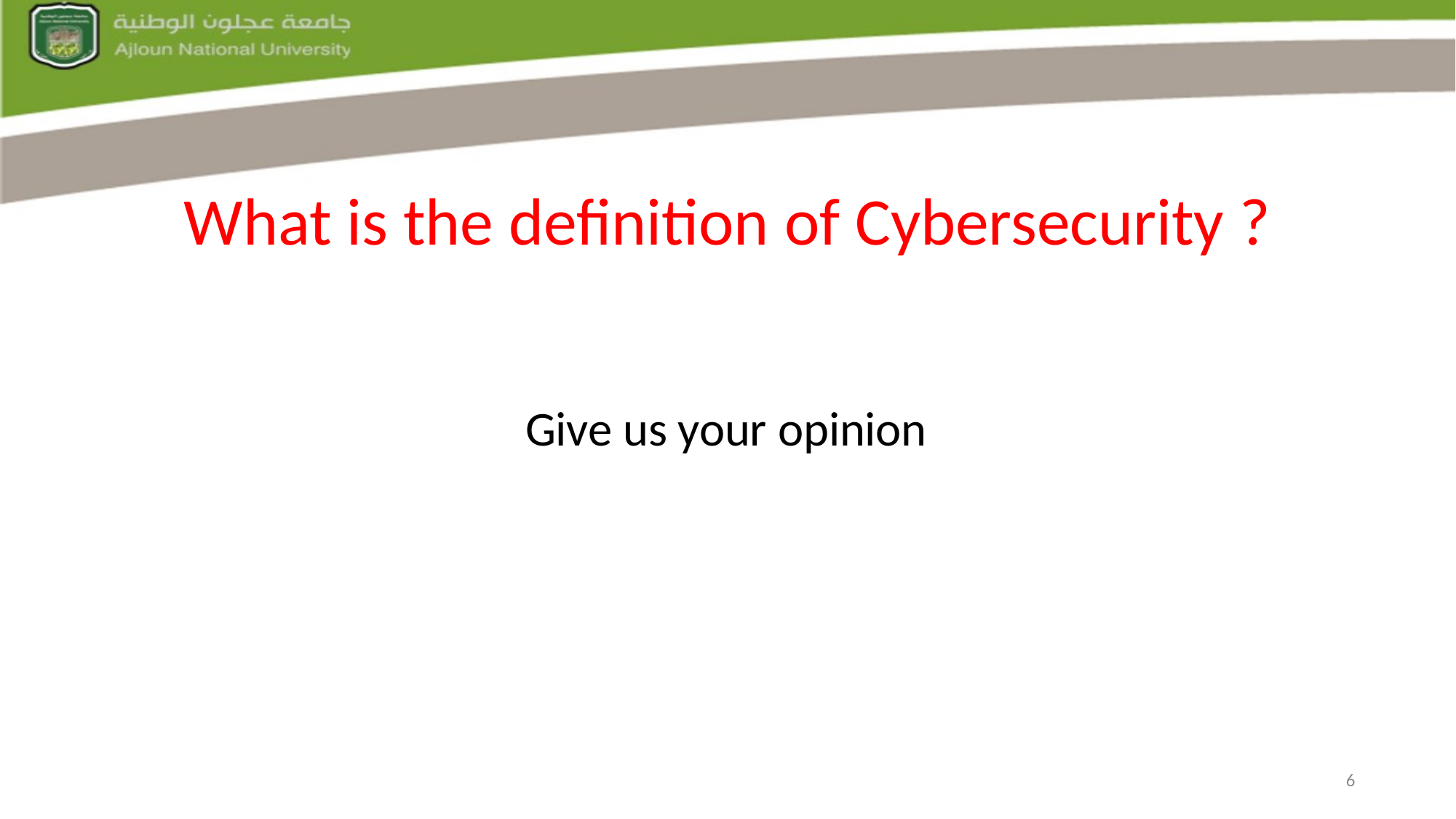

6
What is the definition of Cybersecurity ?
Give us your opinion